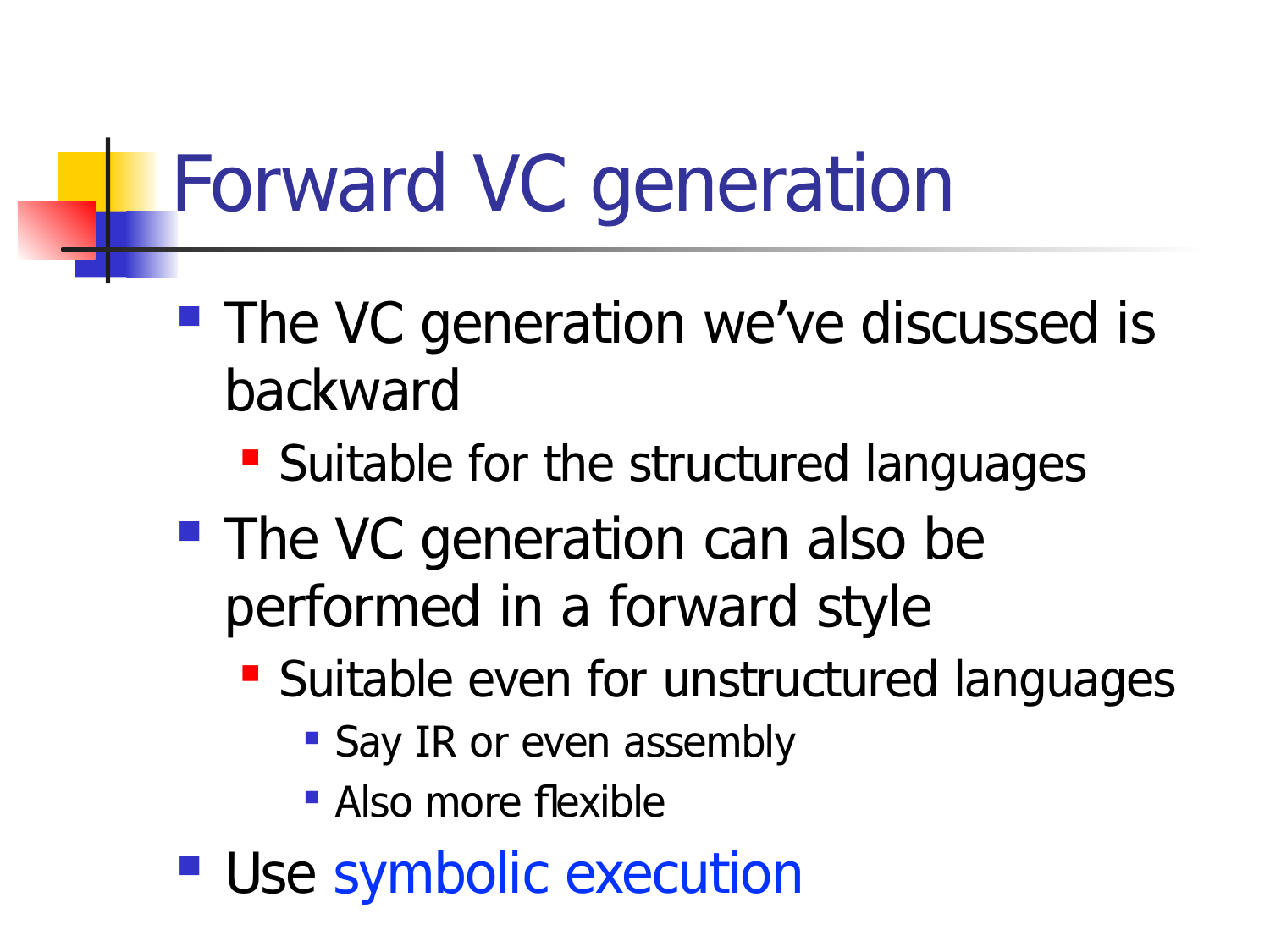

# Forward VC generation
The VC generation we’ve discussed is backward
Suitable for the structured languages
The VC generation can also be performed in a forward style
Suitable even for unstructured languages
Say IR or even assembly
Also more flexible
Use symbolic execution